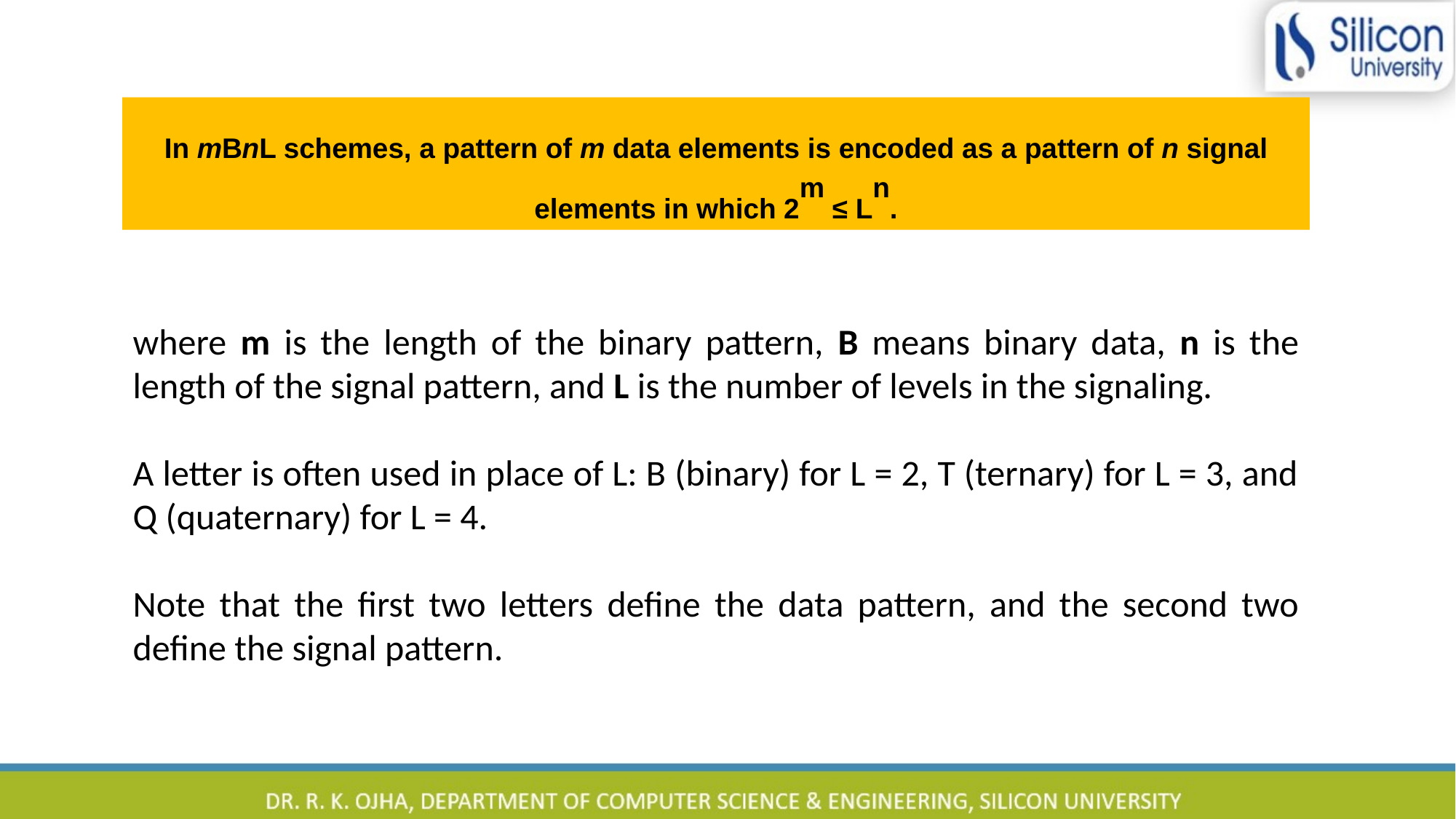

In mBnL schemes, a pattern of m data elements is encoded as a pattern of n signal elements in which 2m ≤ Ln.
where m is the length of the binary pattern, B means binary data, n is the length of the signal pattern, and L is the number of levels in the signaling.

A letter is often used in place of L: B (binary) for L = 2, T (ternary) for L = 3, and Q (quaternary) for L = 4.

Note that the first two letters define the data pattern, and the second two define the signal pattern.
37